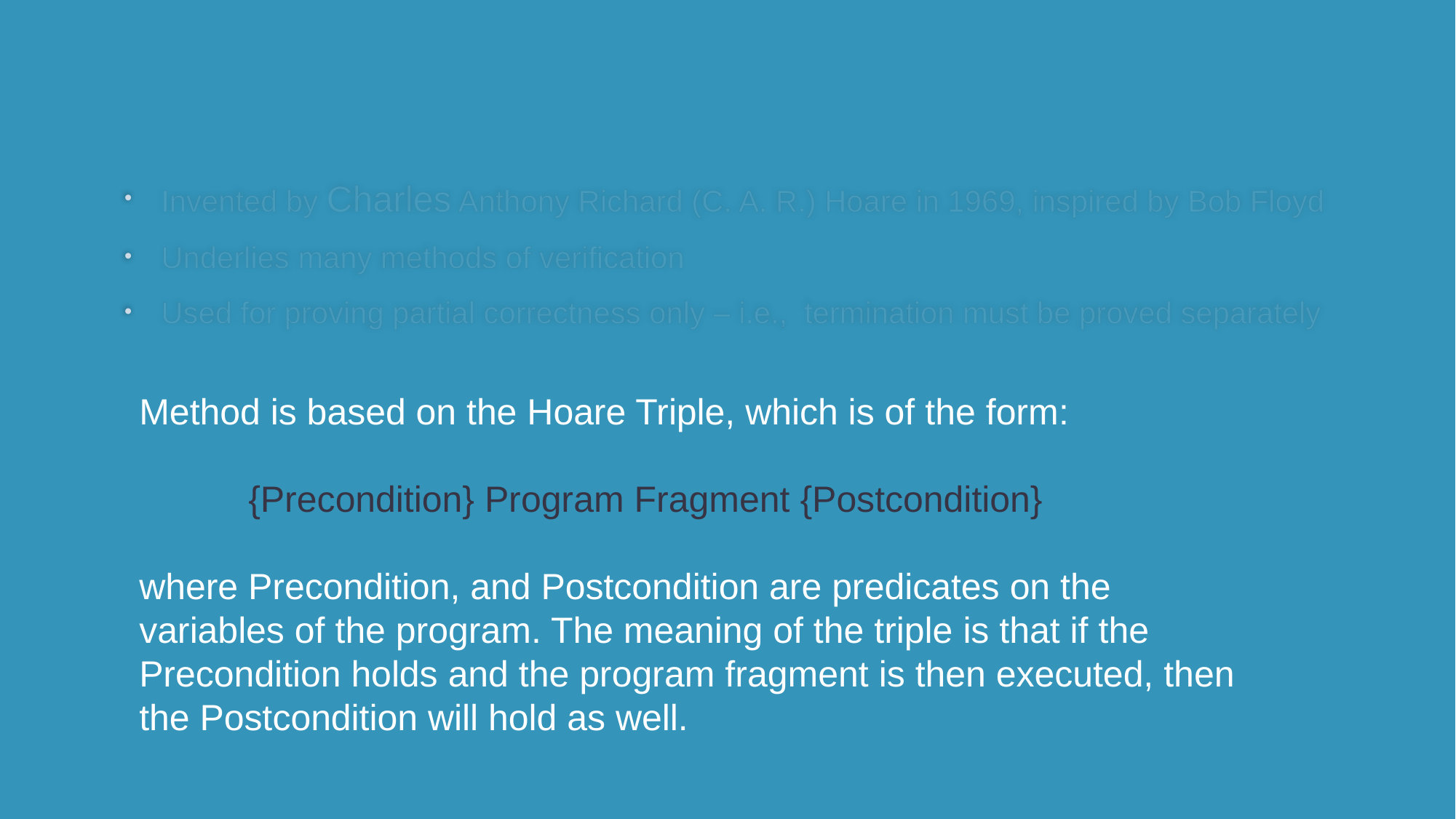

# The Hoare Logic Method of Verification
Invented by Charles Anthony Richard (C. A. R.) Hoare in 1969, inspired by Bob Floyd
Underlies many methods of verification
Used for proving partial correctness only – i.e.,  termination must be proved separately

Method is based on the Hoare Triple, which is of the form:

	{Precondition} Program Fragment {Postcondition}

where Precondition, and Postcondition are predicates on the variables of the program. The meaning of the triple is that if the Precondition holds and the program fragment is then executed, then the Postcondition will hold as well.